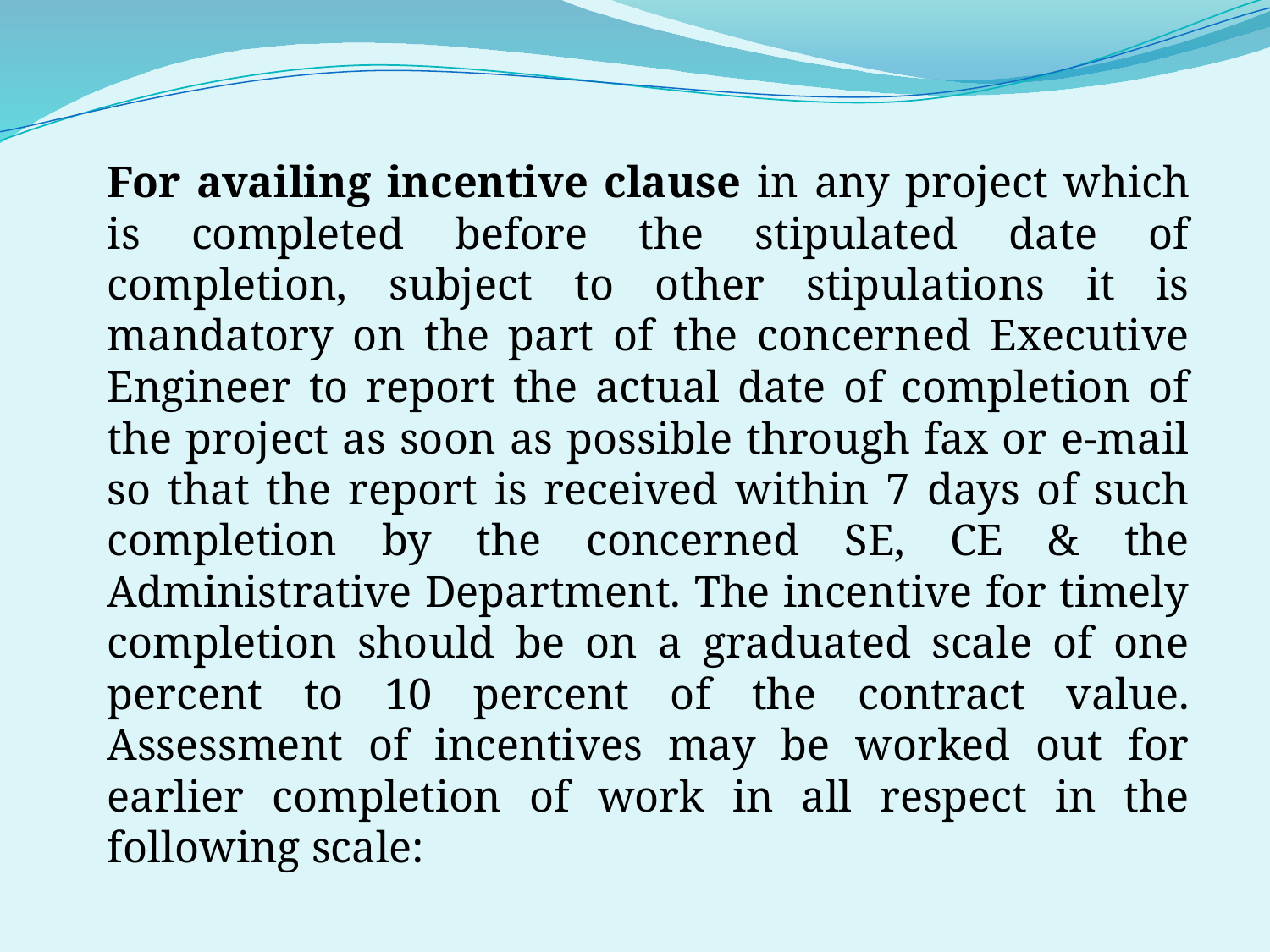

For availing incentive clause in any project which is completed before the stipulated date of completion, subject to other stipulations it is mandatory on the part of the concerned Executive Engineer to report the actual date of completion of the project as soon as possible through fax or e-mail so that the report is received within 7 days of such completion by the concerned SE, CE & the Administrative Department. The incentive for timely completion should be on a graduated scale of one percent to 10 percent of the contract value. Assessment of incentives may be worked out for earlier completion of work in all respect in the following scale: